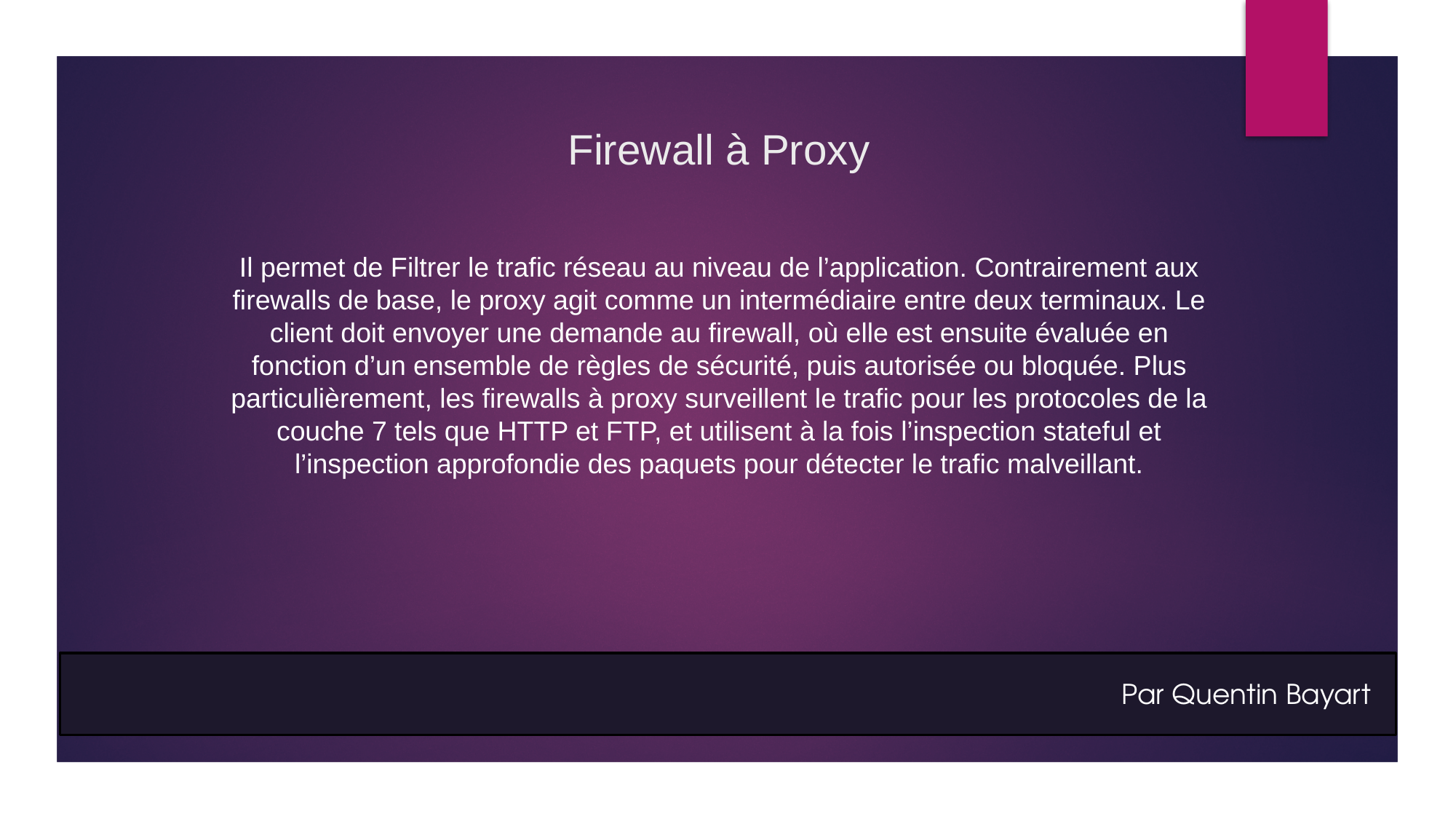

# Firewall à Proxy
Il permet de Filtrer le trafic réseau au niveau de l’application. Contrairement aux firewalls de base, le proxy agit comme un intermédiaire entre deux terminaux. Le client doit envoyer une demande au firewall, où elle est ensuite évaluée en fonction d’un ensemble de règles de sécurité, puis autorisée ou bloquée. Plus particulièrement, les firewalls à proxy surveillent le trafic pour les protocoles de la couche 7 tels que HTTP et FTP, et utilisent à la fois l’inspection stateful et l’inspection approfondie des paquets pour détecter le trafic malveillant.

Par Quentin Bayart